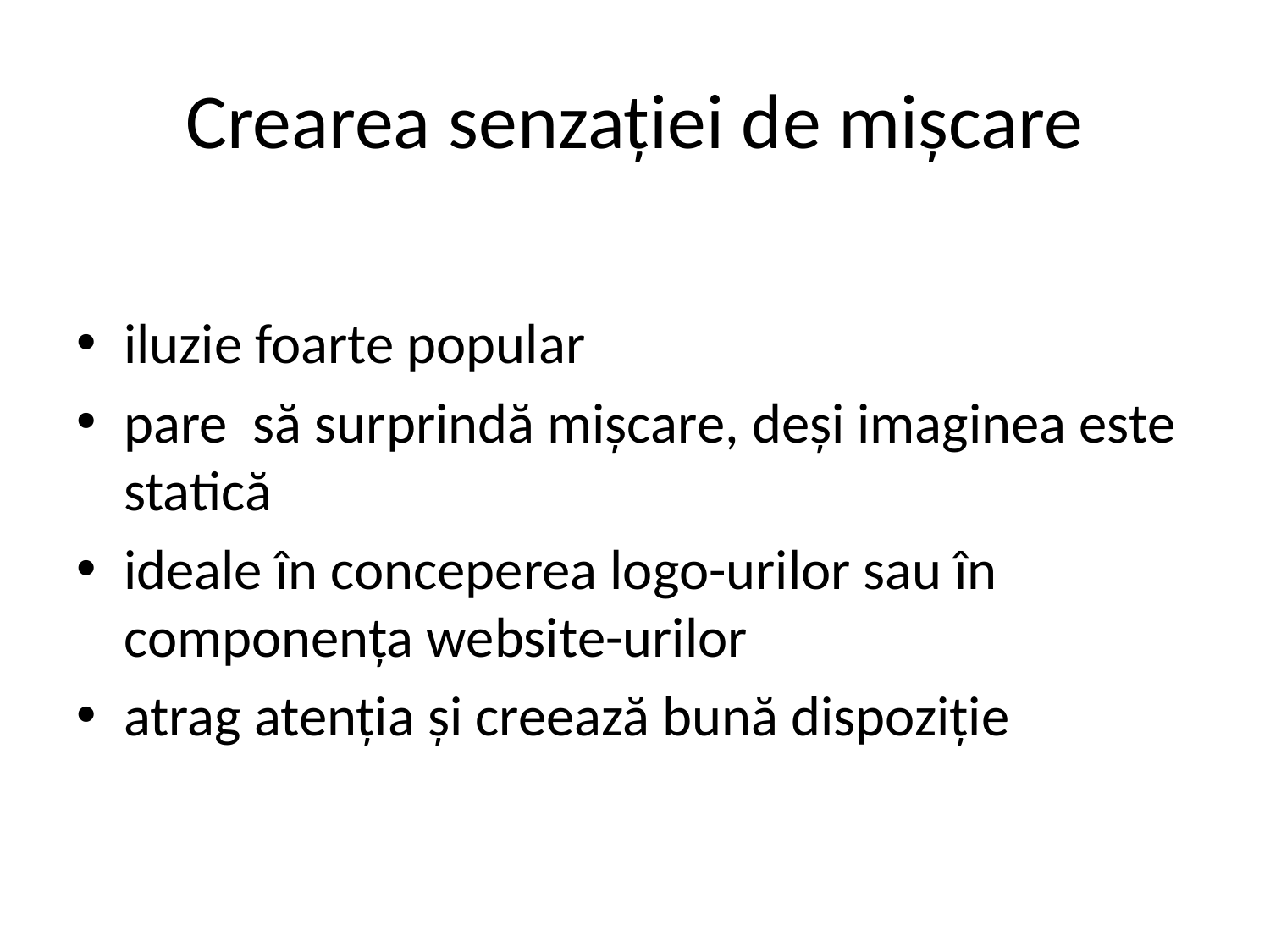

# Crearea senzației de mișcare

iluzie foarte popular
pare  să surprindă mișcare, deși imaginea este statică
ideale în conceperea logo-urilor sau în componența website-urilor
atrag atenția și creează bună dispoziție